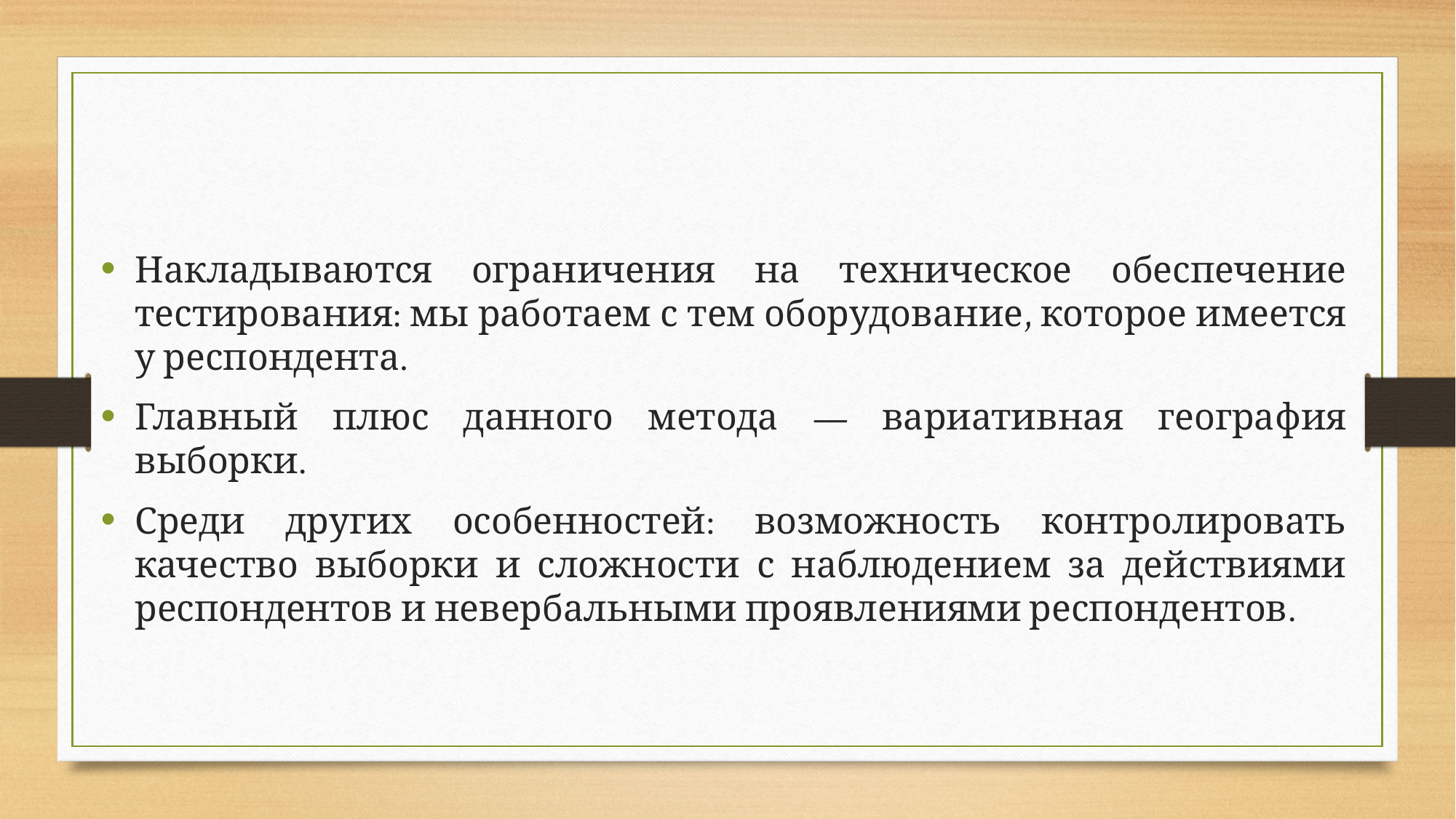

Накладываются ограничения на техническое обеспечение тестирования: мы работаем с тем оборудование, которое имеется у респондента.
Главный плюс данного метода — вариативная география выборки.
Среди других особенностей: возможность контролировать качество выборки и сложности с наблюдением за действиями респондентов и невербальными проявлениями респондентов.